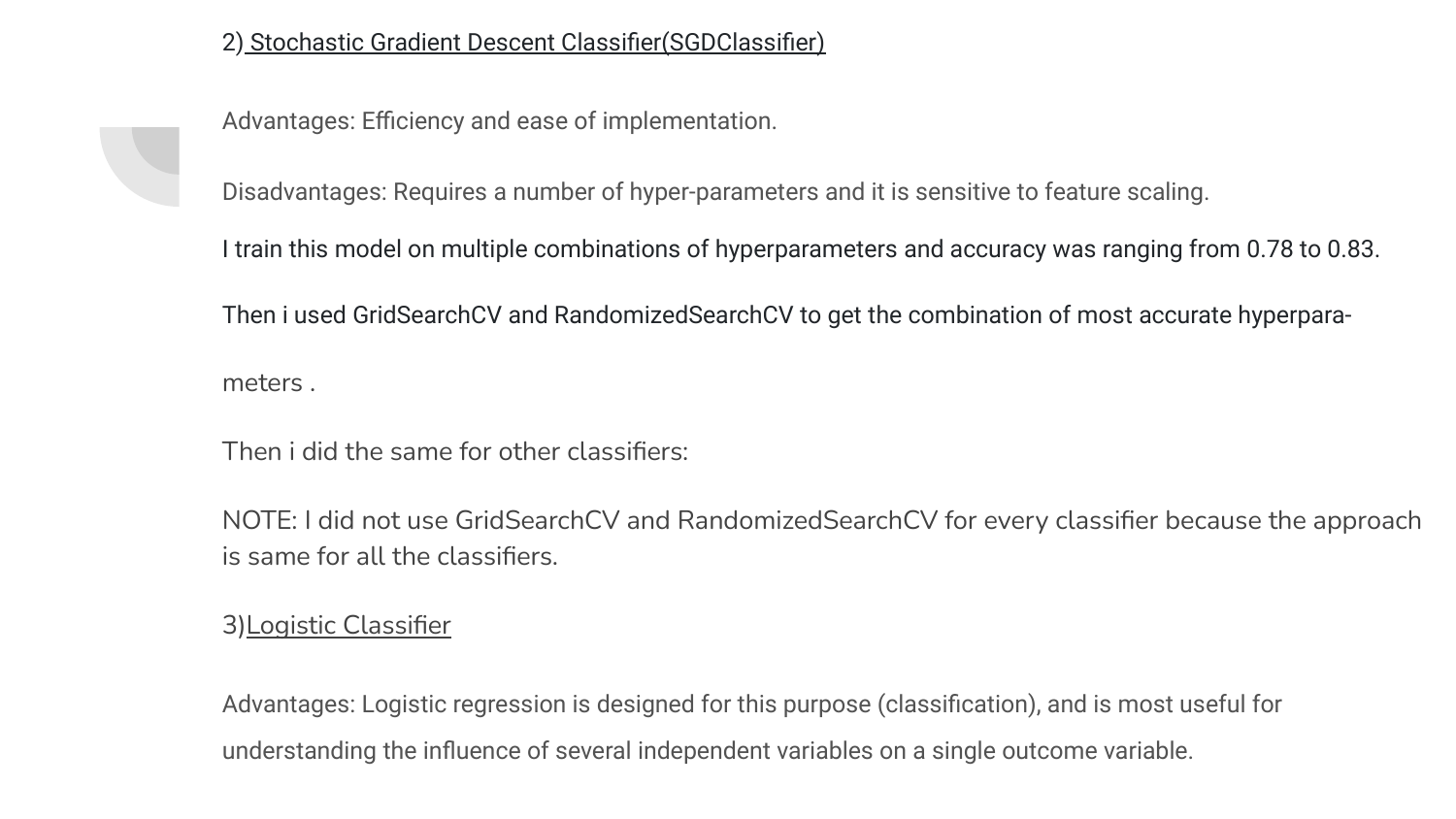

2) Stochastic Gradient Descent Classifier(SGDClassifier)
Advantages: Efficiency and ease of implementation.
Disadvantages: Requires a number of hyper-parameters and it is sensitive to feature scaling.
I train this model on multiple combinations of hyperparameters and accuracy was ranging from 0.78 to 0.83.
Then i used GridSearchCV and RandomizedSearchCV to get the combination of most accurate hyperpara-
meters .
Then i did the same for other classifiers:
NOTE: I did not use GridSearchCV and RandomizedSearchCV for every classifier because the approach is same for all the classifiers.
3)Logistic Classifier
Advantages: Logistic regression is designed for this purpose (classification), and is most useful for understanding the influence of several independent variables on a single outcome variable.